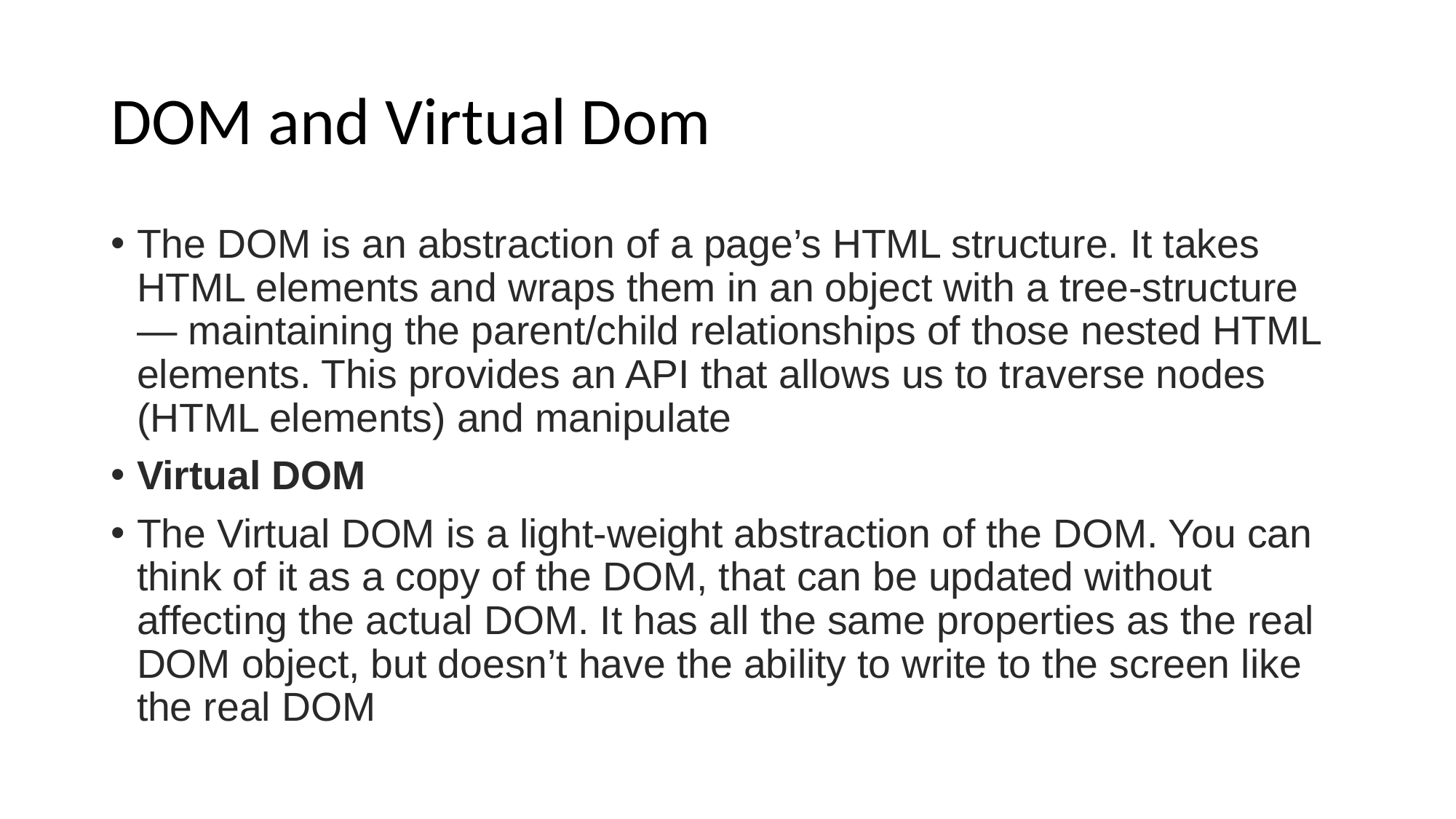

# DOM and Virtual Dom
The DOM is an abstraction of a page’s HTML structure. It takes HTML elements and wraps them in an object with a tree-structure — maintaining the parent/child relationships of those nested HTML elements. This provides an API that allows us to traverse nodes (HTML elements) and manipulate
Virtual DOM
The Virtual DOM is a light-weight abstraction of the DOM. You can think of it as a copy of the DOM, that can be updated without affecting the actual DOM. It has all the same properties as the real DOM object, but doesn’t have the ability to write to the screen like the real DOM